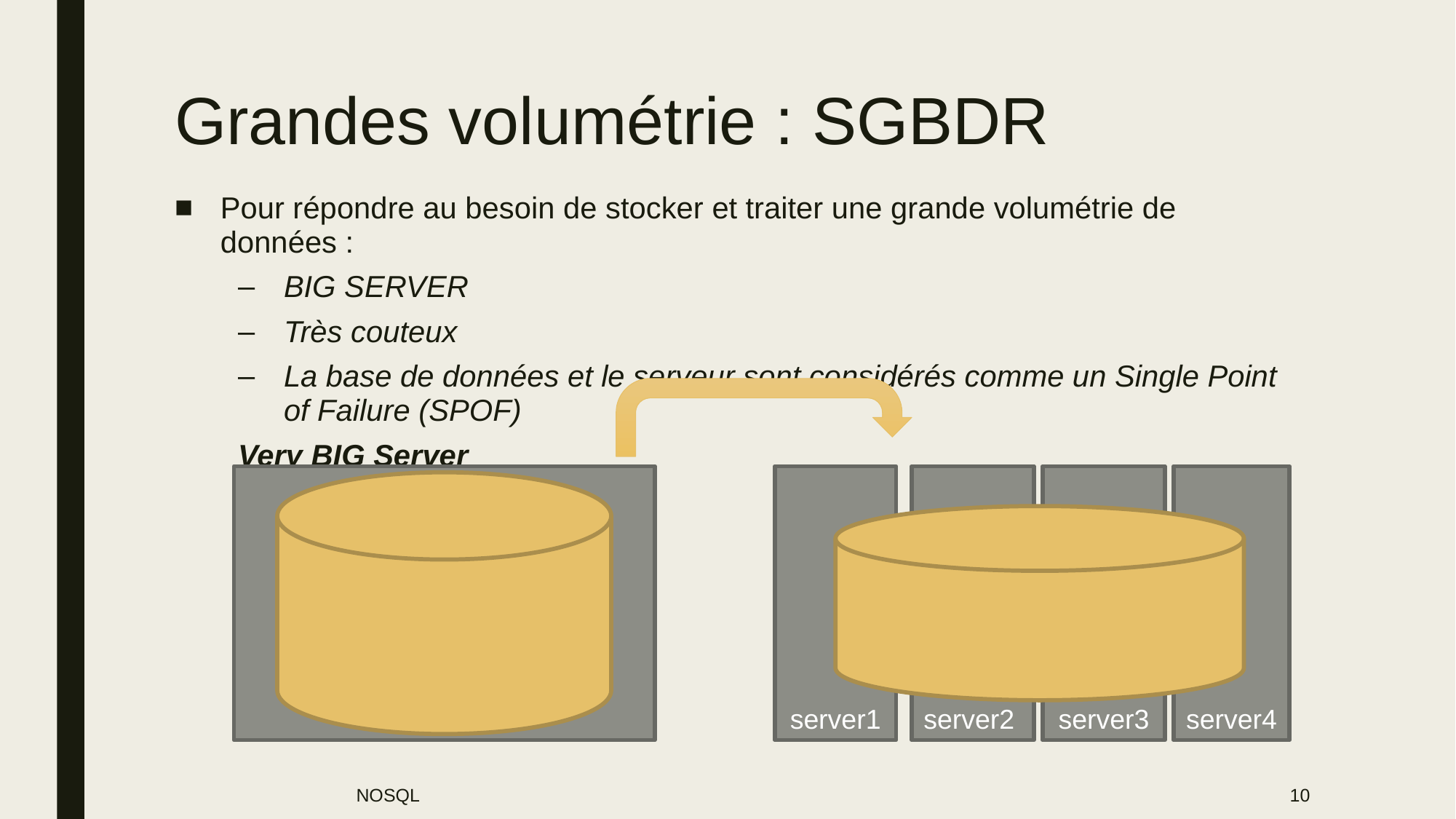

# Grandes volumétrie : SGBDR
Pour répondre au besoin de stocker et traiter une grande volumétrie de données :
BIG SERVER
Très couteux
La base de données et le serveur sont considérés comme un Single Point of Failure (SPOF)
Very BIG Server

server1

server2

server3

server4

NOSQL
10